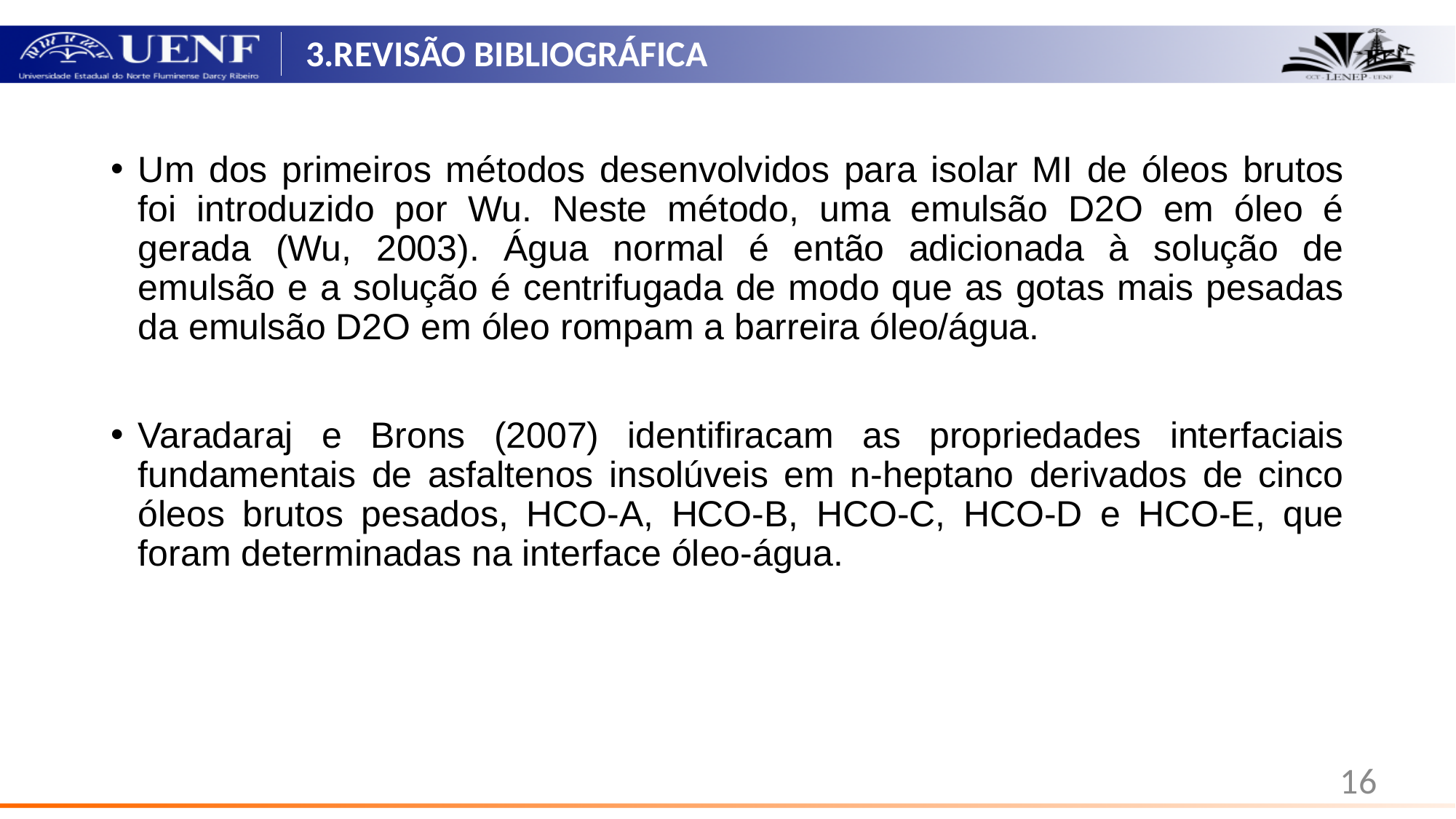

# 3.REVISÃO BIBLIOGRÁFICA
Um dos primeiros métodos desenvolvidos para isolar MI de óleos brutos foi introduzido por Wu. Neste método, uma emulsão D2O em óleo é gerada (Wu, 2003). Água normal é então adicionada à solução de emulsão e a solução é centrifugada de modo que as gotas mais pesadas da emulsão D2O em óleo rompam a barreira óleo/água.

Varadaraj e Brons (2007) identifiracam as propriedades interfaciais fundamentais de asfaltenos insolúveis em n-heptano derivados de cinco óleos brutos pesados, HCO-A, HCO-B, HCO-C, HCO-D e HCO-E, que foram determinadas na interface óleo-água.